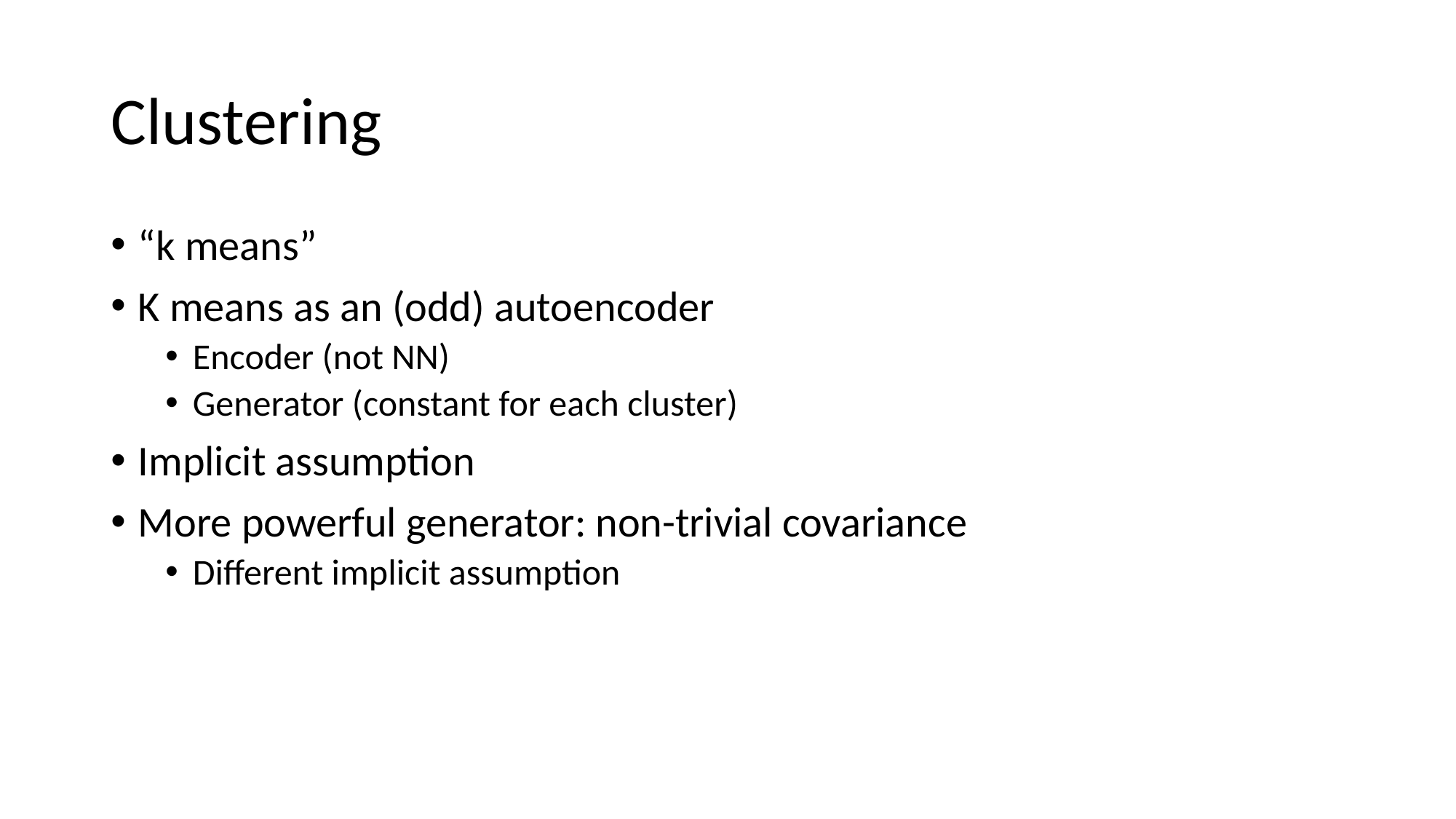

# Clustering
“k means”
K means as an (odd) autoencoder
Encoder (not NN)
Generator (constant for each cluster)
Implicit assumption
More powerful generator: non-trivial covariance
Different implicit assumption